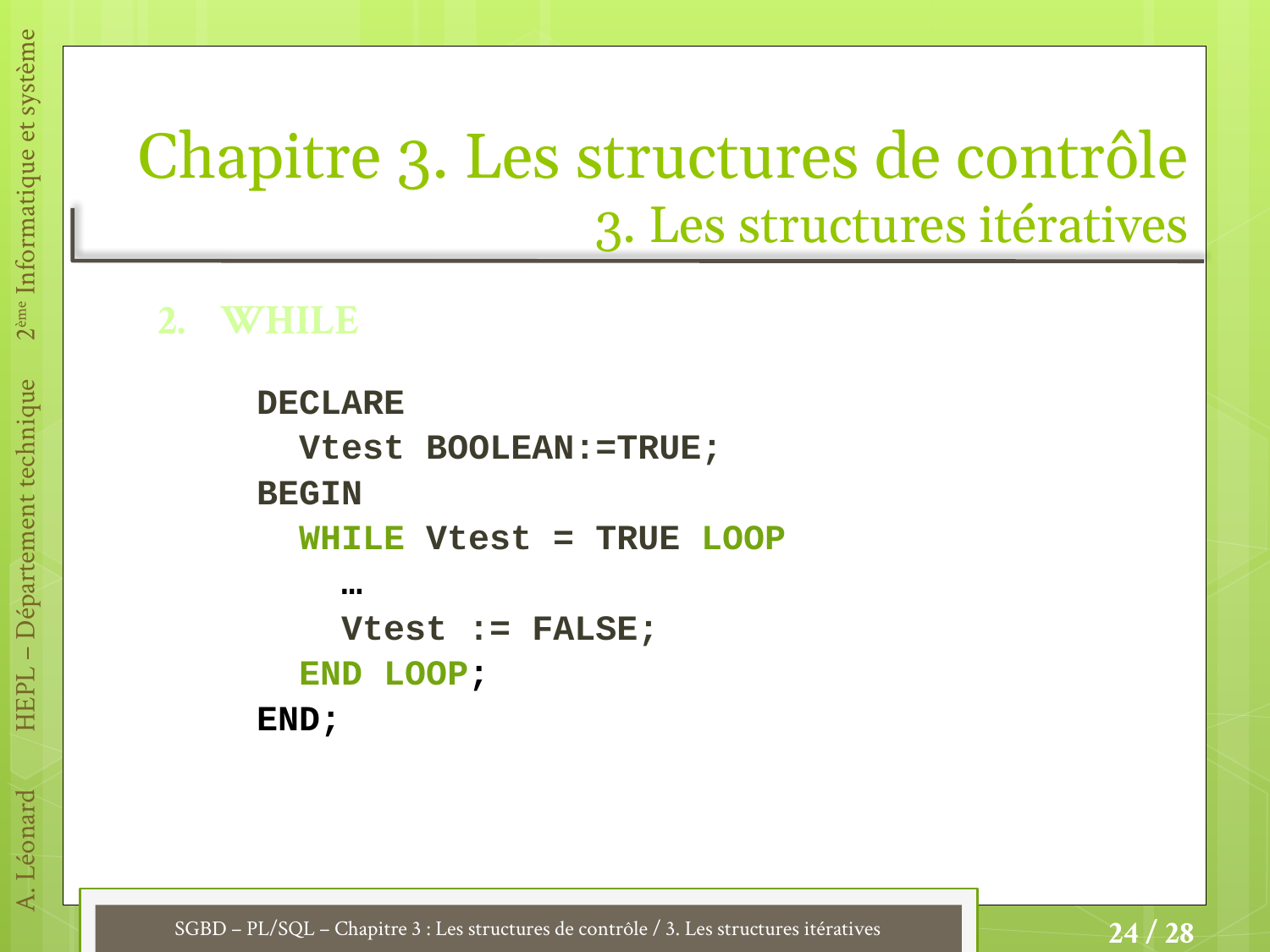

# Chapitre 3. Les structures de contrôle 3. Les structures itératives
2.    WHILE

DECLARE
  Vtest BOOLEAN:=TRUE;
BEGIN
  WHILE Vtest = TRUE LOOP
    …
    Vtest := FALSE;
  END LOOP;
END;

SGBD – PL/SQL – Chapitre 3 : Les structures de contrôle / 3. Les structures itératives